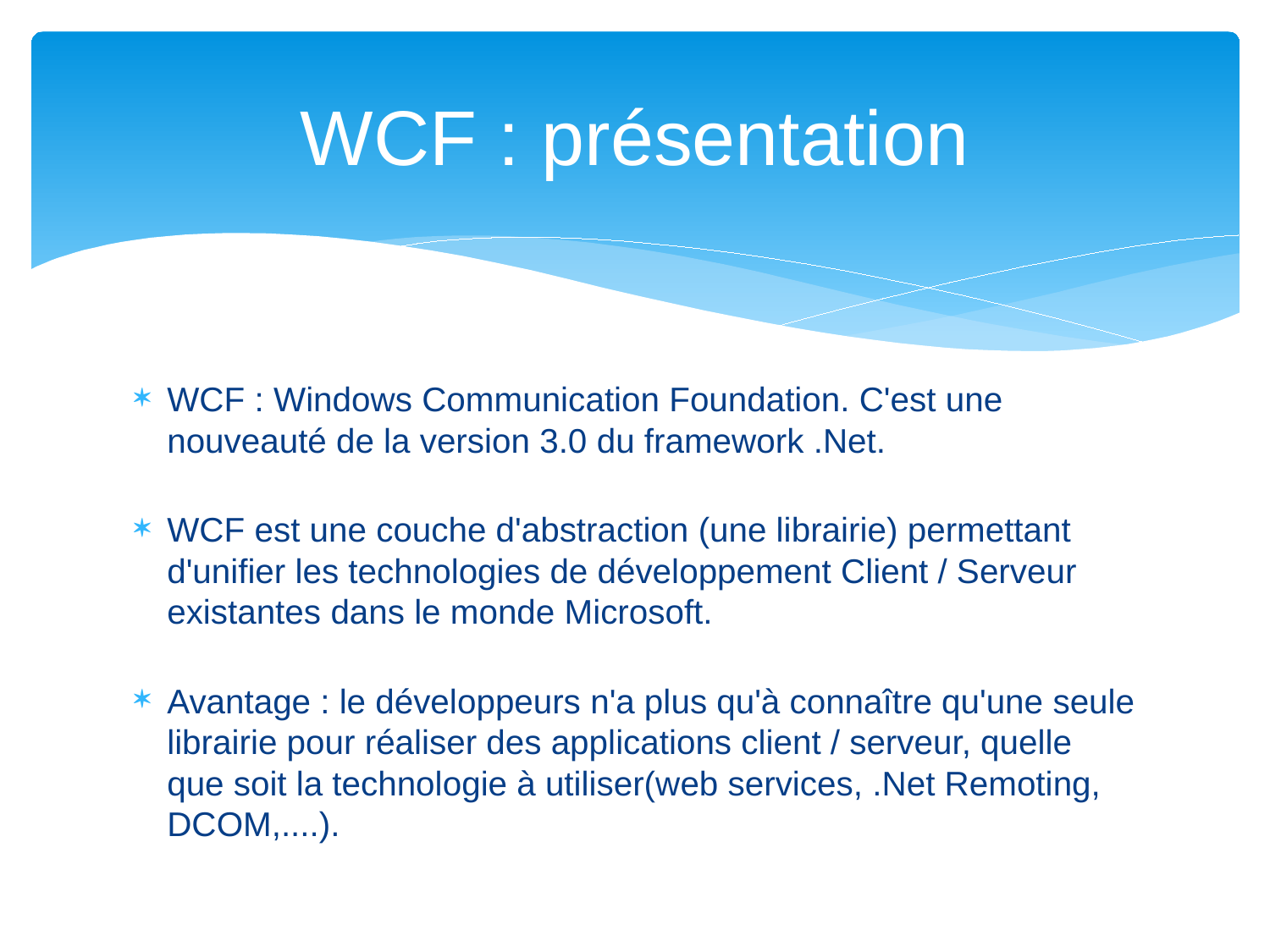

# WCF : présentation
WCF : Windows Communication Foundation. C'est une nouveauté de la version 3.0 du framework .Net.
WCF est une couche d'abstraction (une librairie) permettant d'unifier les technologies de développement Client / Serveur existantes dans le monde Microsoft.
Avantage : le développeurs n'a plus qu'à connaître qu'une seule librairie pour réaliser des applications client / serveur, quelle que soit la technologie à utiliser(web services, .Net Remoting, DCOM,....).